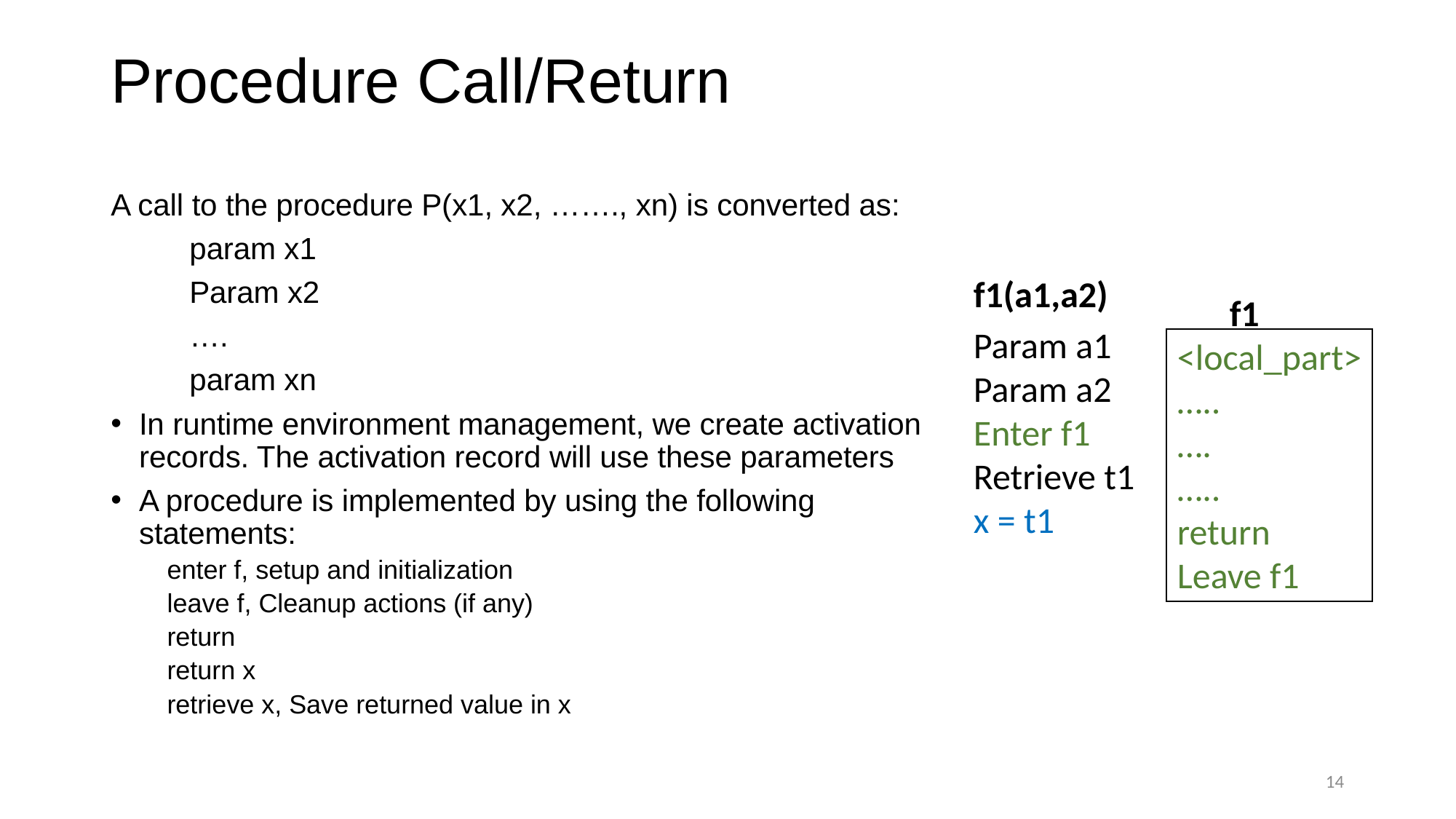

# Procedure Call/Return
A call to the procedure P(x1, x2, ……., xn) is converted as:
	param x1
	Param x2
	….
	param xn
In runtime environment management, we create activation records. The activation record will use these parameters
A procedure is implemented by using the following statements:
	enter f, setup and initialization
	leave f, Cleanup actions (if any)
	return
	return x
	retrieve x, Save returned value in x
f1(a1,a2)
f1
Param a1
Param a2
Enter f1
Retrieve t1
x = t1
<local_part>
…..
….
…..
return
Leave f1
14